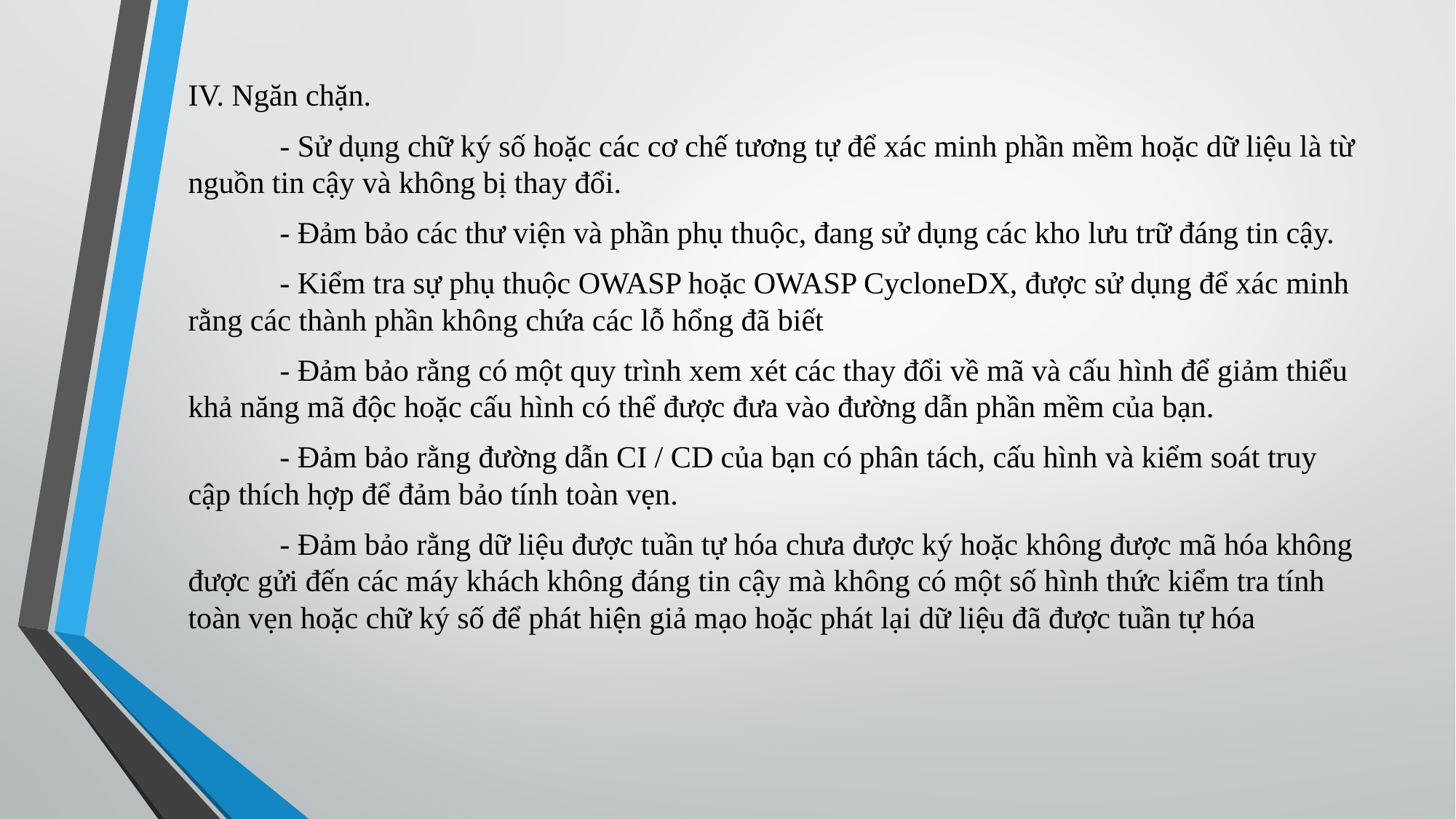

IV. Ngăn chặn.
	- Sử dụng chữ ký số hoặc các cơ chế tương tự để xác minh phần mềm hoặc dữ liệu là từ nguồn tin cậy ​​và không bị thay đổi.
	- Đảm bảo các thư viện và phần phụ thuộc, đang sử dụng các kho lưu trữ đáng tin cậy.
	- Kiểm tra sự phụ thuộc OWASP hoặc OWASP CycloneDX, được sử dụng để xác minh rằng các thành phần không chứa các lỗ hổng đã biết
	- Đảm bảo rằng có một quy trình xem xét các thay đổi về mã và cấu hình để giảm thiểu khả năng mã độc hoặc cấu hình có thể được đưa vào đường dẫn phần mềm của bạn.
	- Đảm bảo rằng đường dẫn CI / CD của bạn có phân tách, cấu hình và kiểm soát truy cập thích hợp để đảm bảo tính toàn vẹn.
	- Đảm bảo rằng dữ liệu được tuần tự hóa chưa được ký hoặc không được mã hóa không được gửi đến các máy khách không đáng tin cậy mà không có một số hình thức kiểm tra tính toàn vẹn hoặc chữ ký số để phát hiện giả mạo hoặc phát lại dữ liệu đã được tuần tự hóa